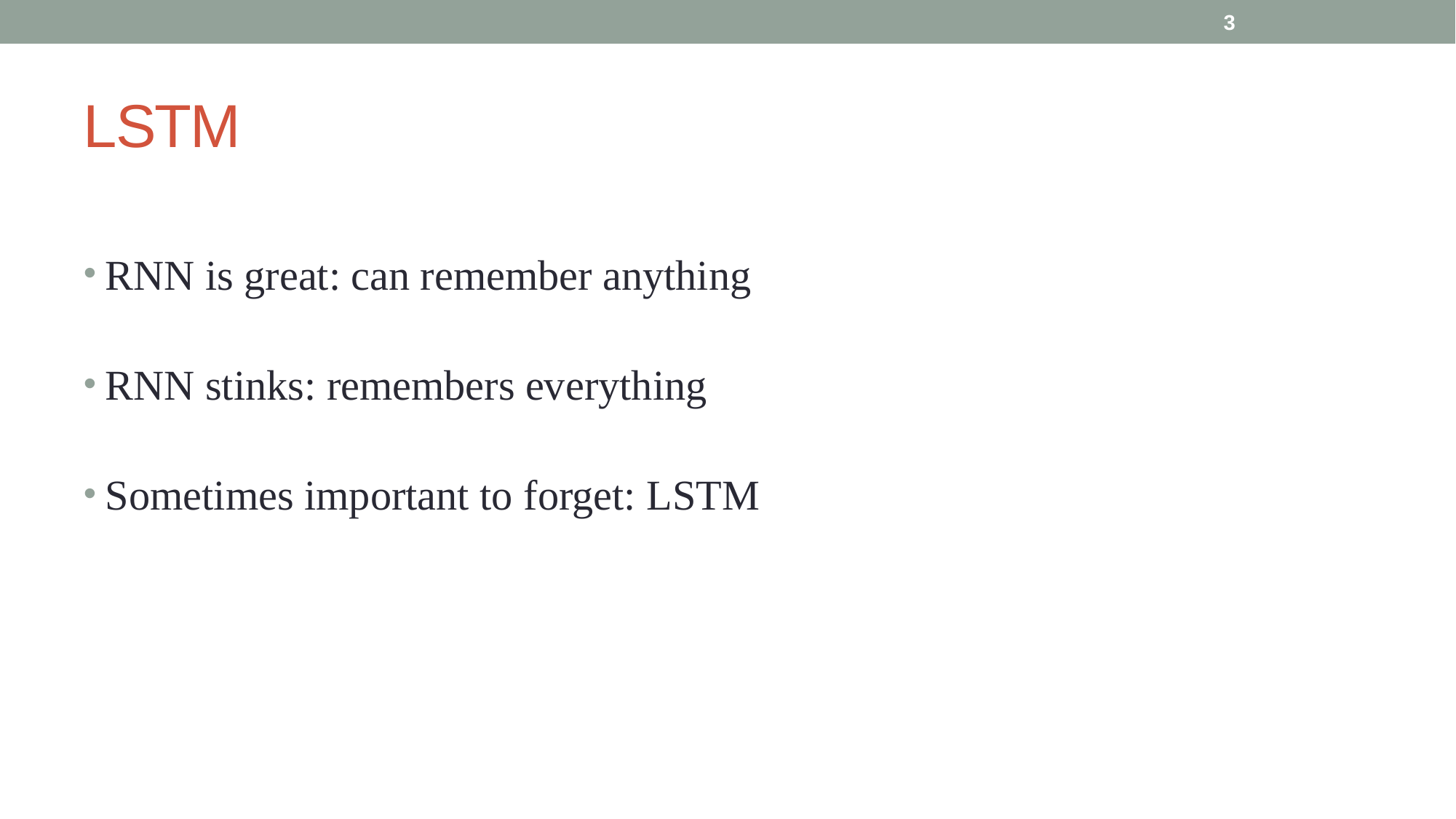

3
# LSTM
RNN is great: can remember anything
RNN stinks: remembers everything
Sometimes important to forget: LSTM